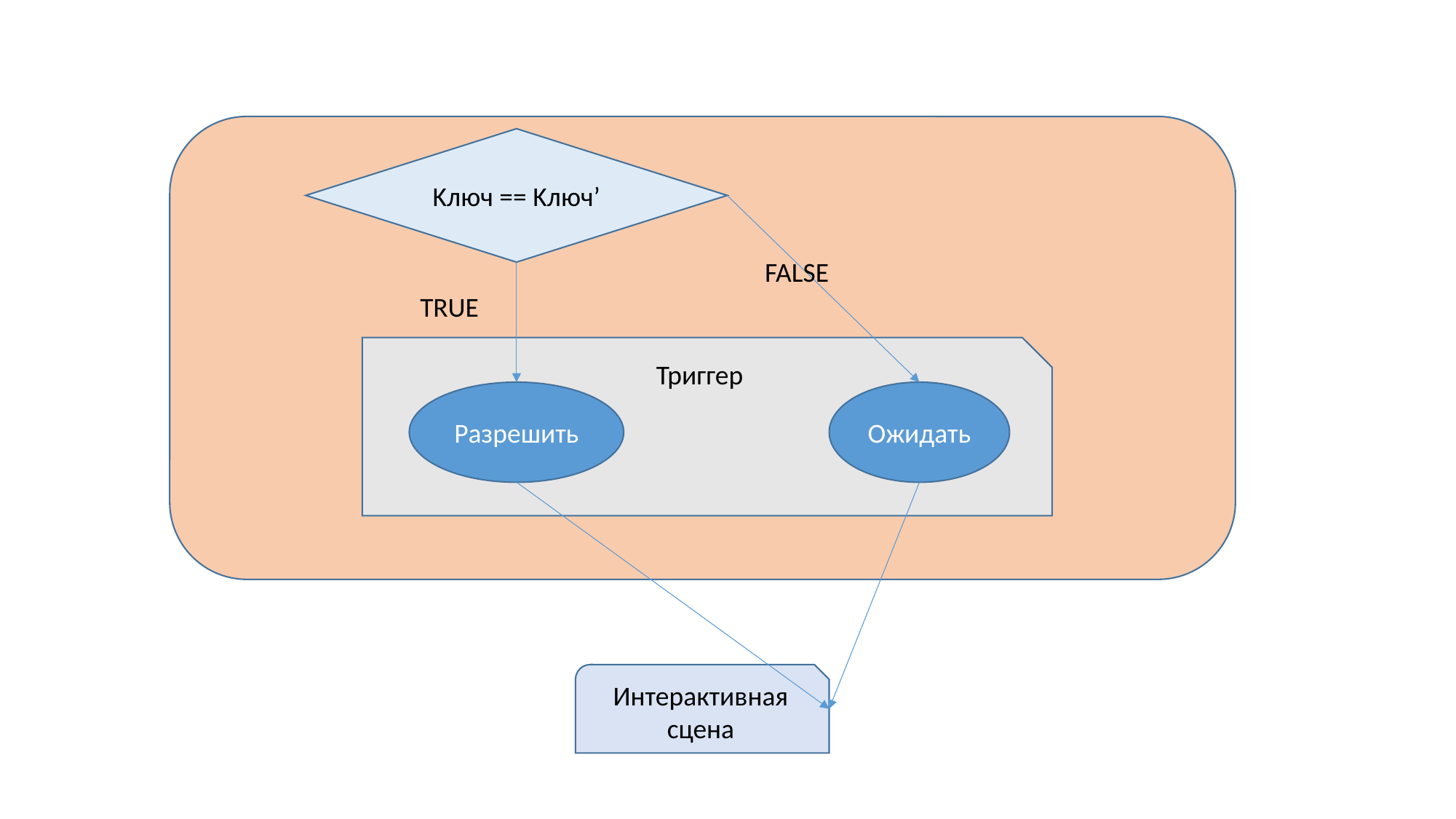

Kлюч == Kлюч’
FALSE
TRUE
Триггер
Разрешить
Ожидать
Интерактивная сцена